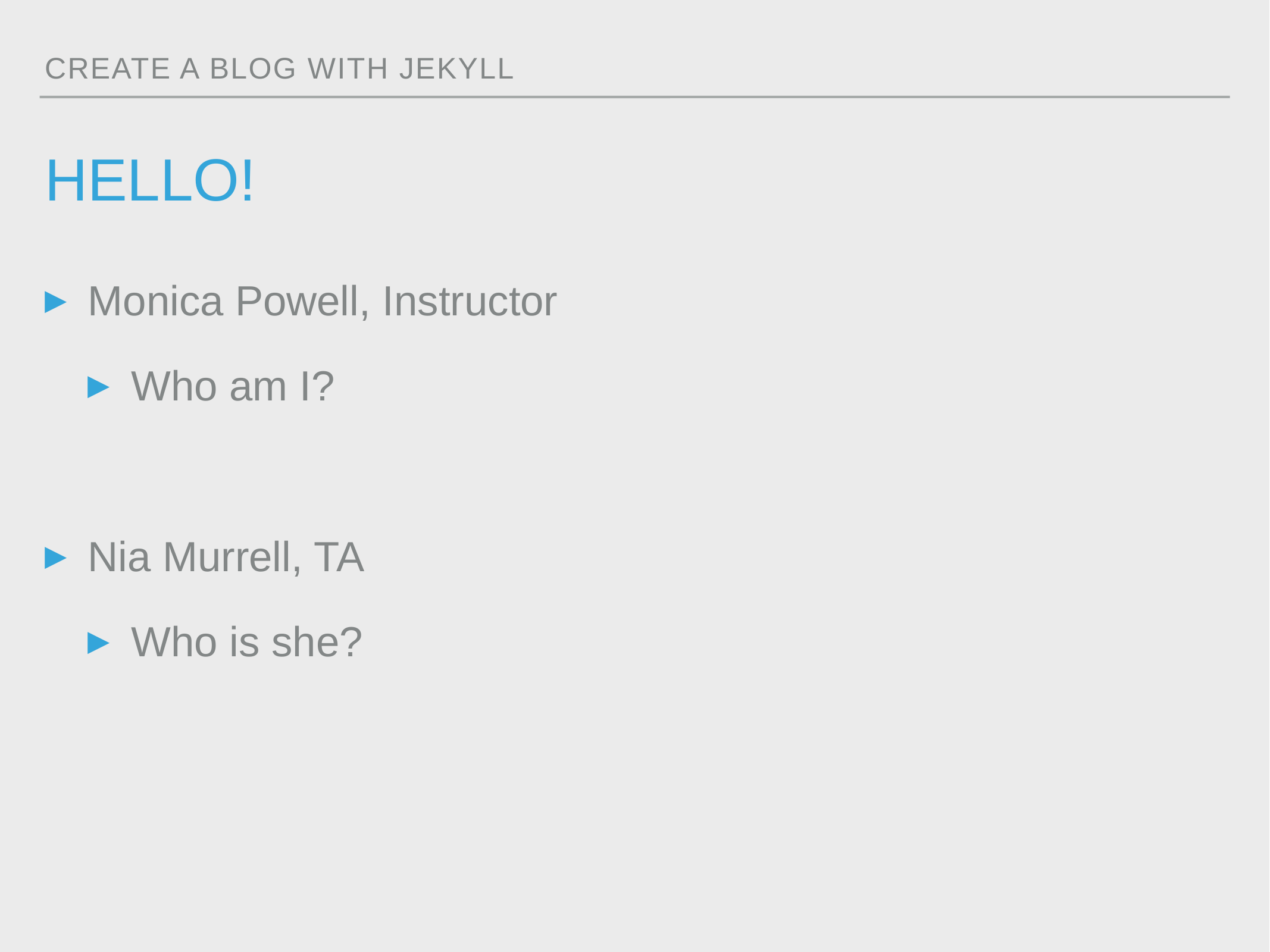

2
Create a blog with jekyll
# Hello!
Monica Powell, Instructor
Who am I?

Nia Murrell, TA
Who is she?